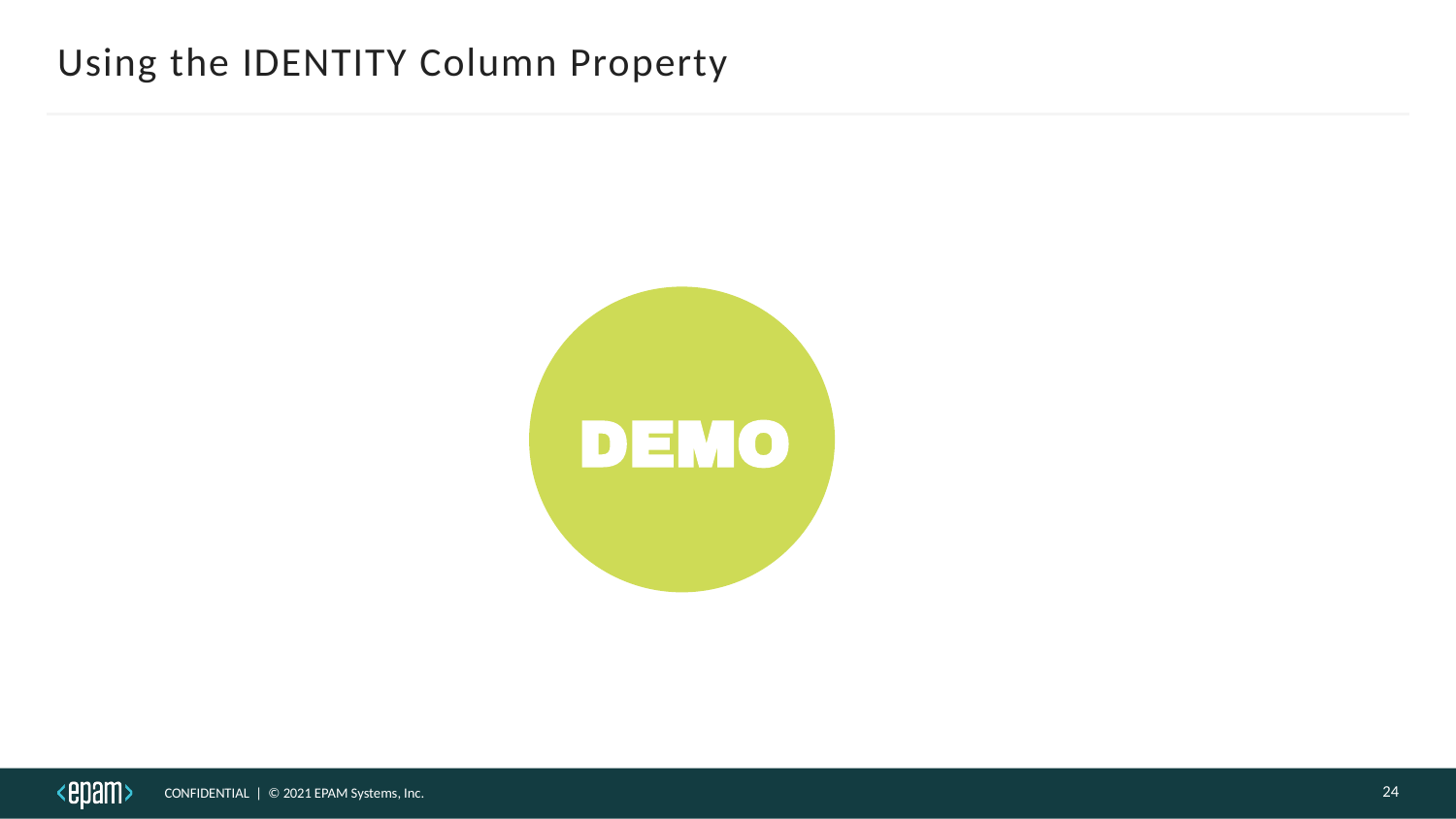

# Using the IDENTITY Column Property

DEMO

24